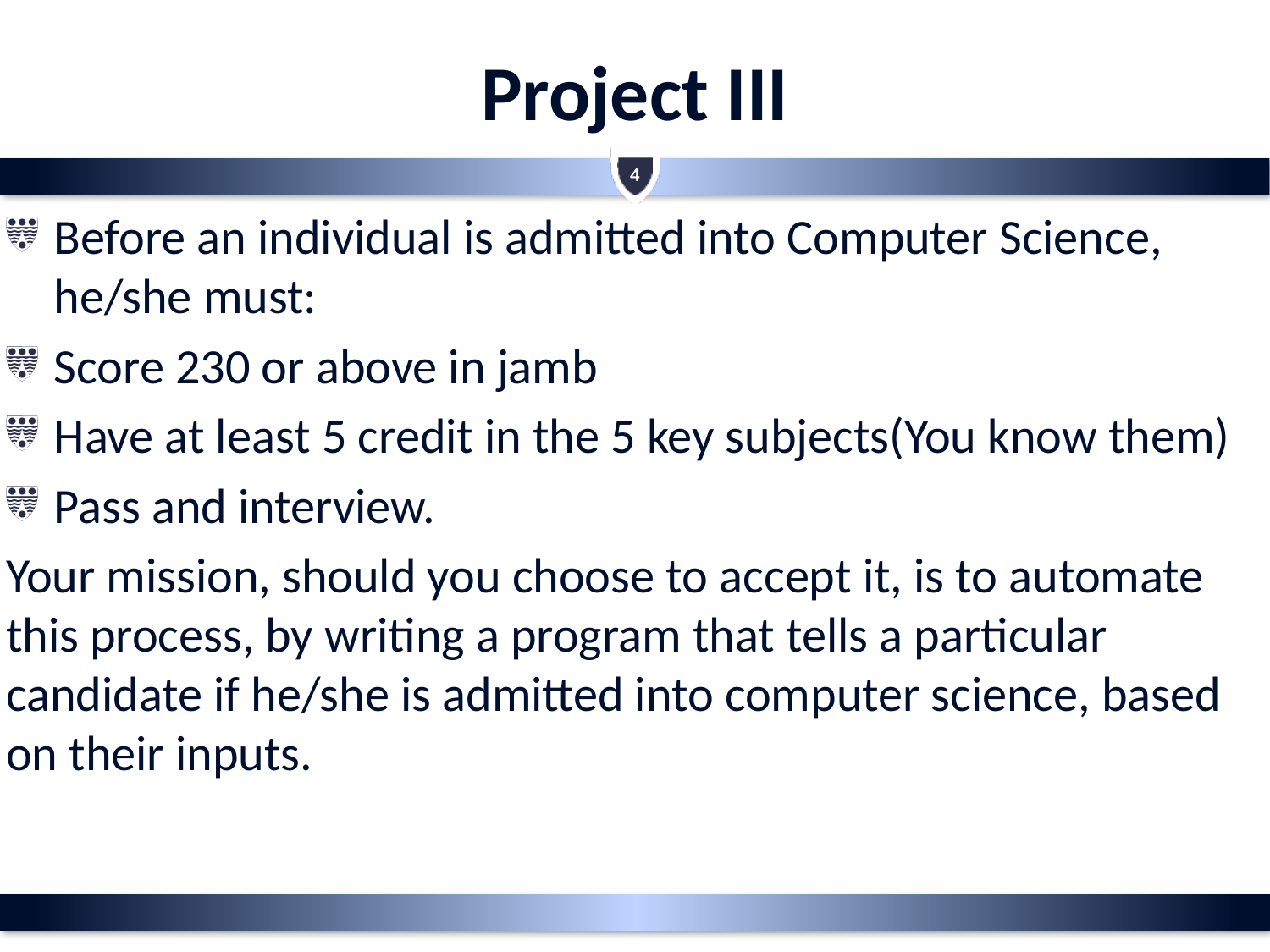

# Project III
4
Before an individual is admitted into Computer Science, he/she must:
Score 230 or above in jamb
Have at least 5 credit in the 5 key subjects(You know them)
Pass and interview.
Your mission, should you choose to accept it, is to automate this process, by writing a program that tells a particular candidate if he/she is admitted into computer science, based on their inputs.